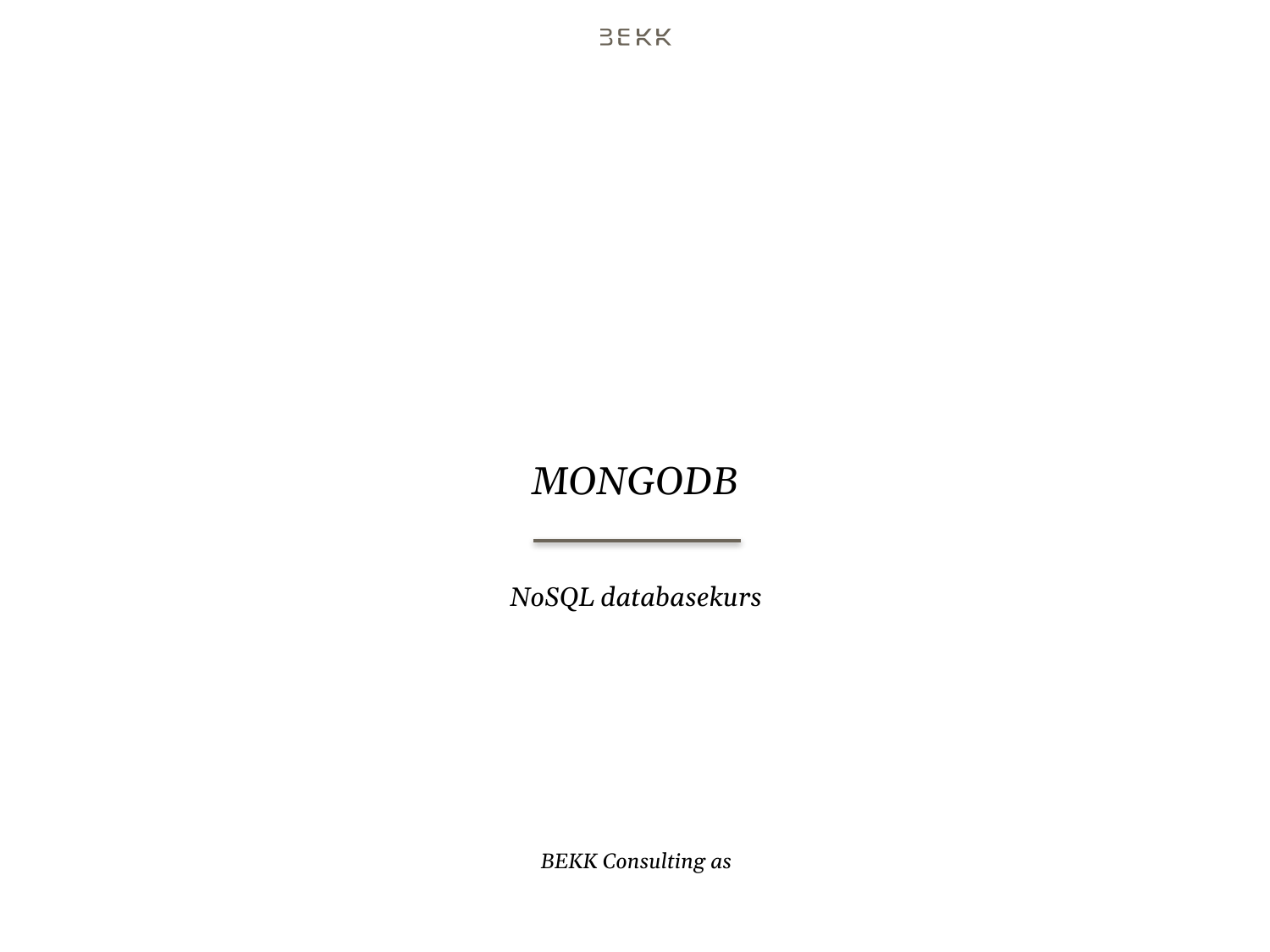

# MONGODB
NoSQL databasekurs

BEKK Consulting as